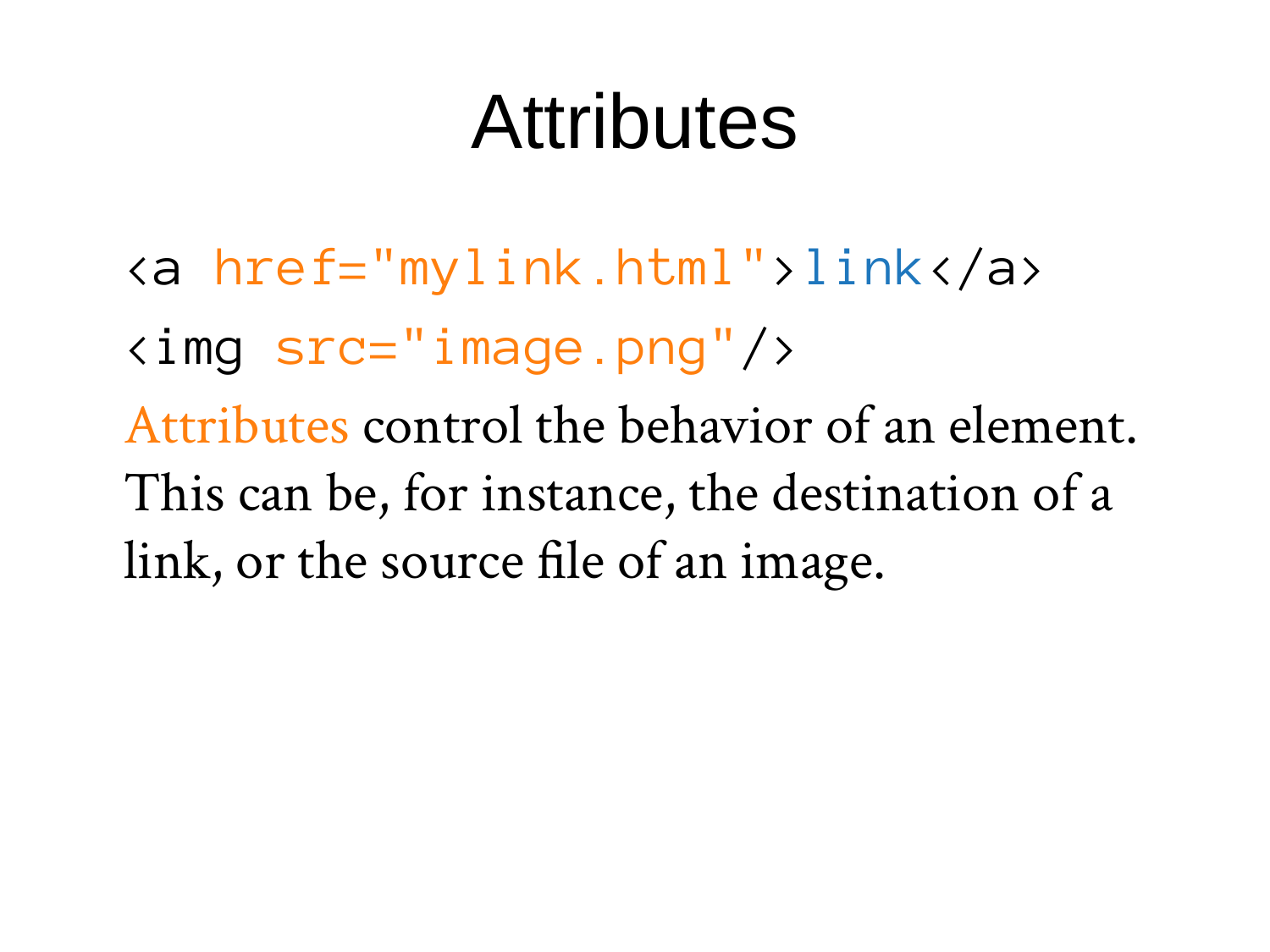

# Attributes
<a href="mylink.html">link</a>
<img src="image.png"/>
Attributes control the behavior of an element. This can be, for instance, the destination of a link, or the source file of an image.